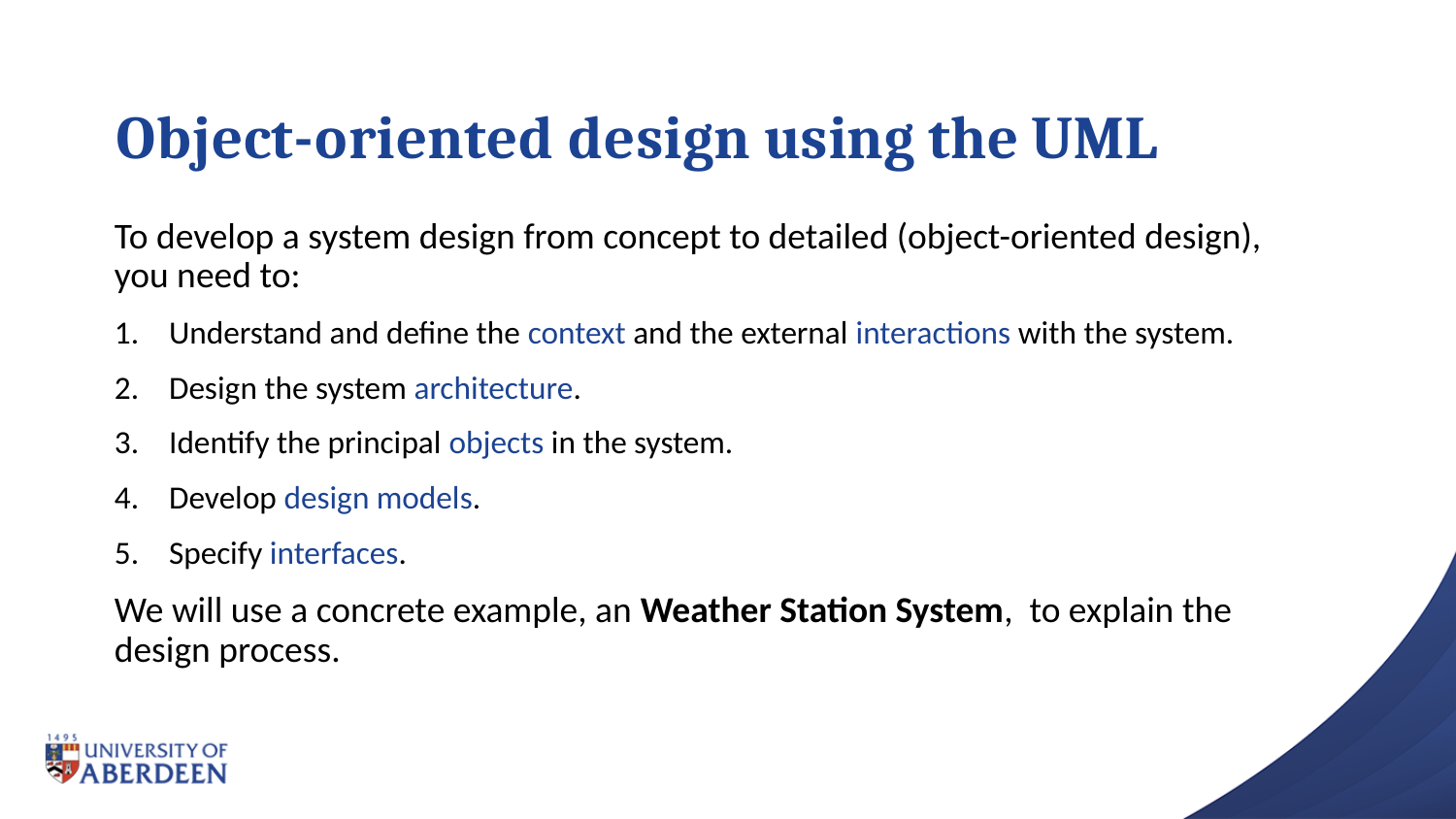

Chapter 7.1
# Object-oriented design using the UML
To develop a system design from concept to detailed (object-oriented design), you need to:
Understand and define the context and the external interactions with the system.
Design the system architecture.
Identify the principal objects in the system.
Develop design models.
Specify interfaces.
We will use a concrete example, an Weather Station System,  to explain the design process.